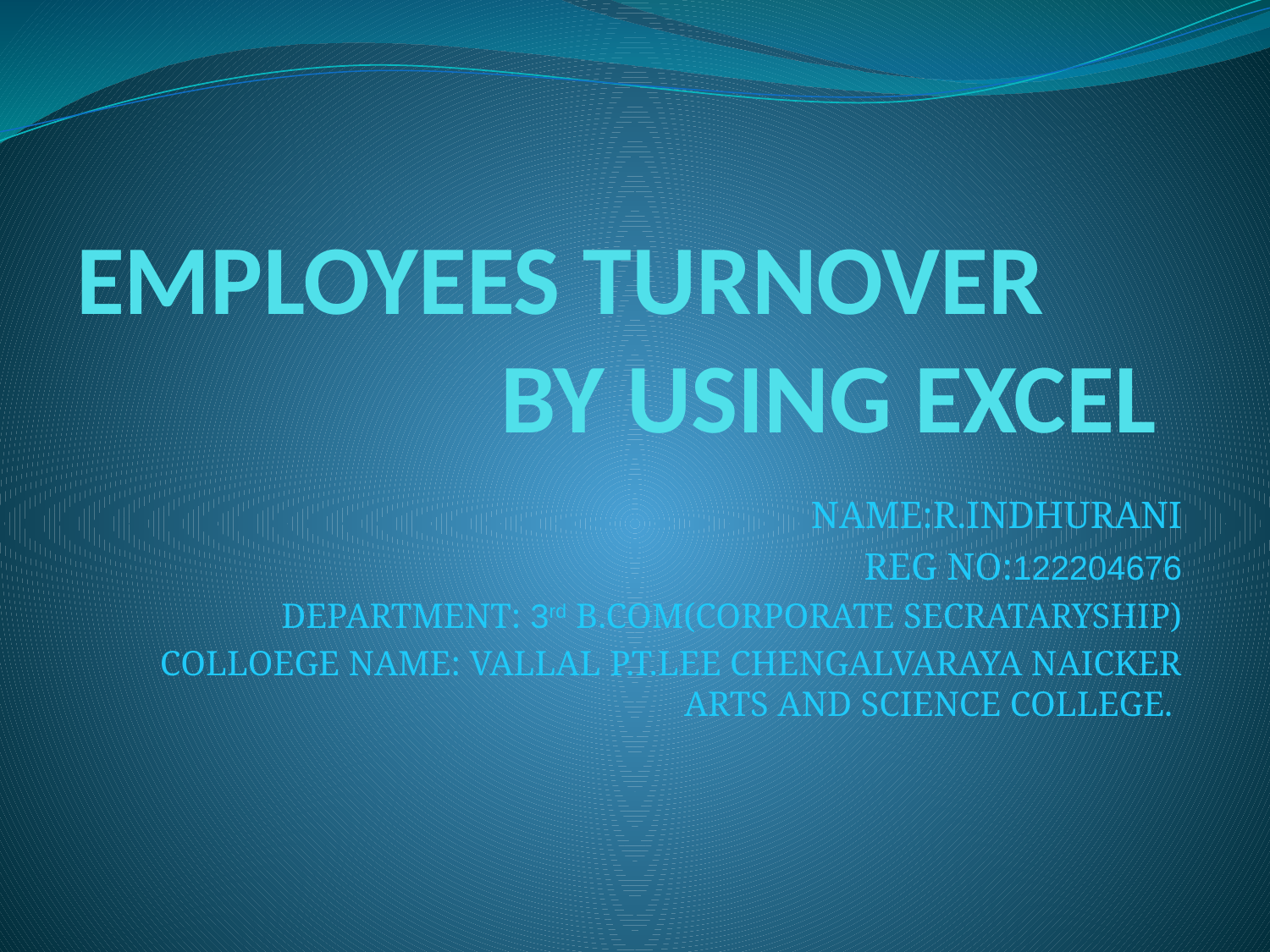

# EMPLOYEES TURNOVER        BY USING EXCEL
NAME:R.INDHURANI
REG NO:122204676
DEPARTMENT: 3rd B.COM(CORPORATE SECRATARYSHIP)
COLLOEGE NAME: VALLAL P.T.LEE CHENGALVARAYA NAICKER ARTS AND SCIENCE COLLEGE.